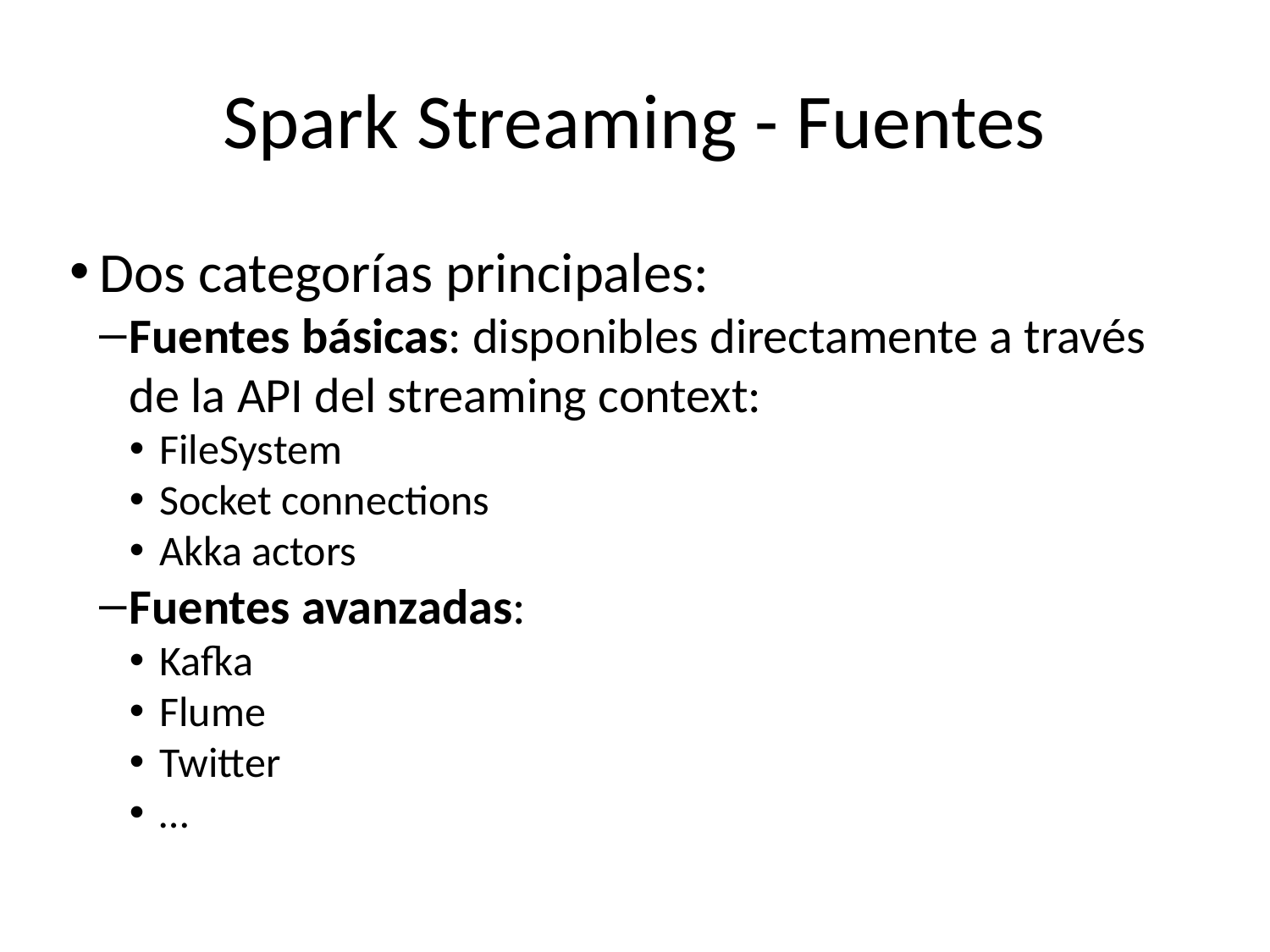

Spark Streaming - Fuentes
Dos categorías principales:
Fuentes básicas: disponibles directamente a través de la API del streaming context:
FileSystem
Socket connections
Akka actors
Fuentes avanzadas:
Kafka
Flume
Twitter
…